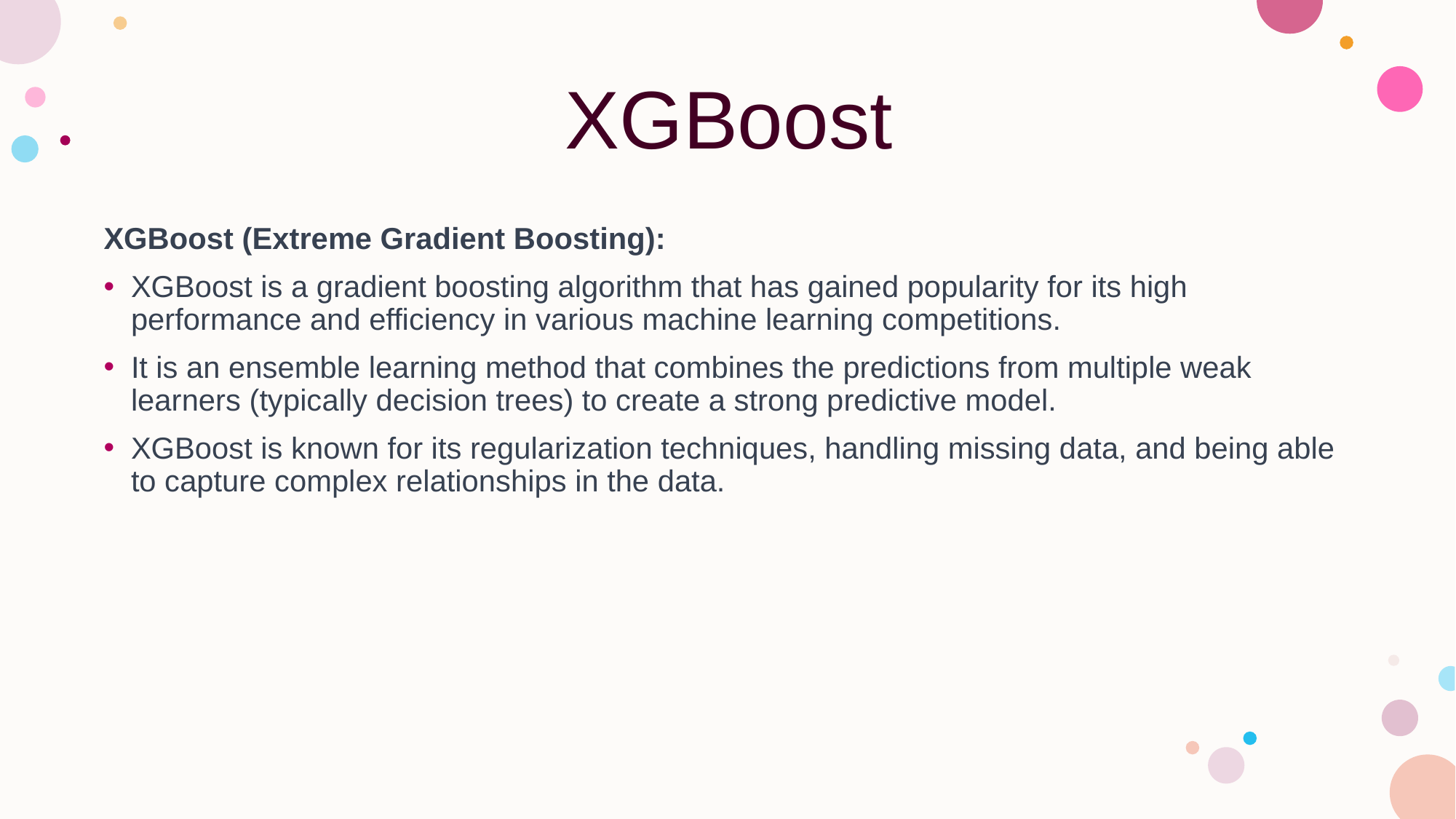

# XGBoost
XGBoost (Extreme Gradient Boosting):
XGBoost is a gradient boosting algorithm that has gained popularity for its high performance and efficiency in various machine learning competitions.
It is an ensemble learning method that combines the predictions from multiple weak learners (typically decision trees) to create a strong predictive model.
XGBoost is known for its regularization techniques, handling missing data, and being able to capture complex relationships in the data.